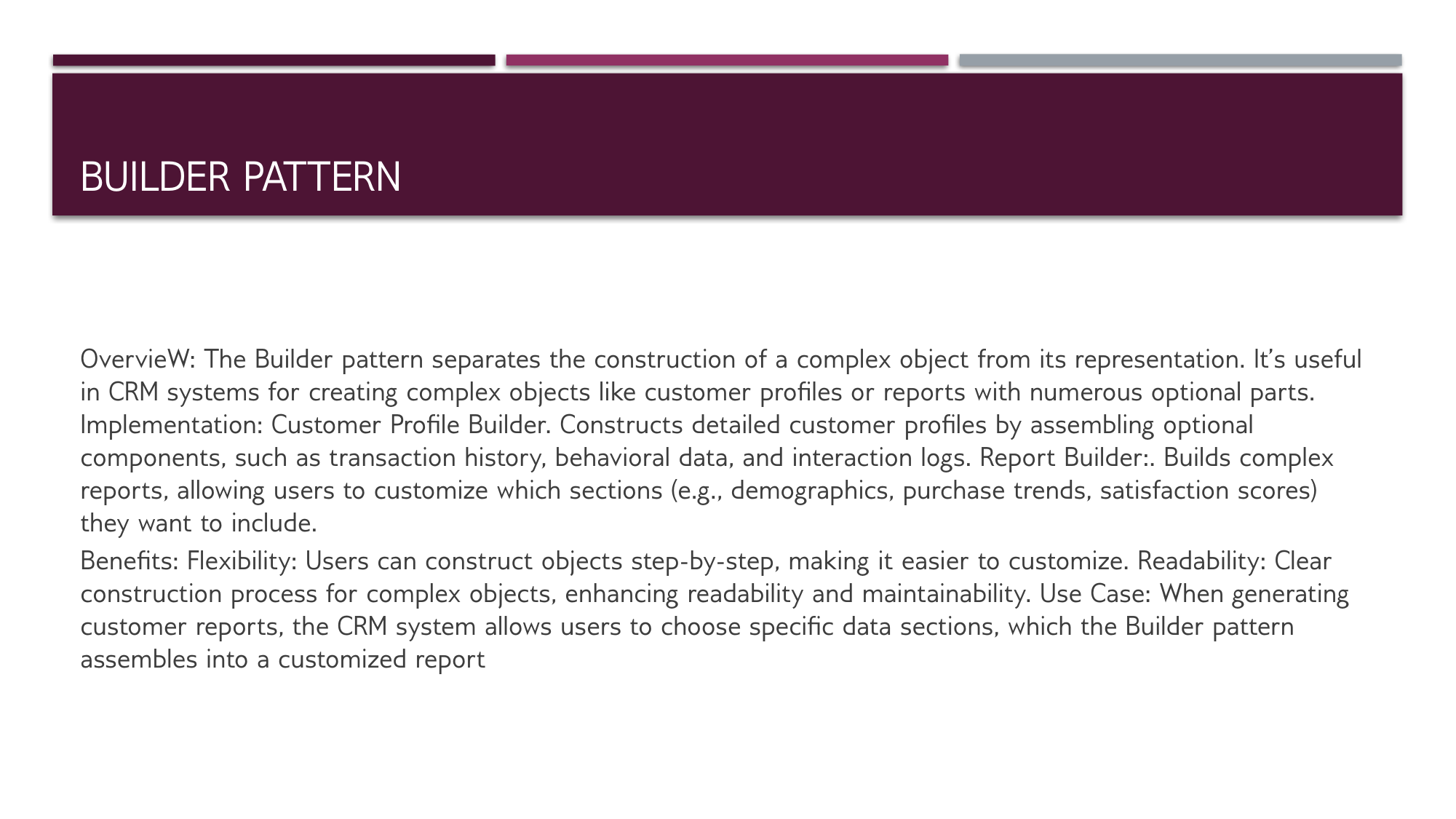

# Builder pattern

OvervieW: The Builder pattern separates the construction of a complex object from its representation. It’s useful in CRM systems for creating complex objects like customer profiles or reports with numerous optional parts. Implementation: Customer Profile Builder. Constructs detailed customer profiles by assembling optional components, such as transaction history, behavioral data, and interaction logs. Report Builder:. Builds complex reports, allowing users to customize which sections (e.g., demographics, purchase trends, satisfaction scores) they want to include.
Benefits: Flexibility: Users can construct objects step-by-step, making it easier to customize. Readability: Clear construction process for complex objects, enhancing readability and maintainability. Use Case: When generating customer reports, the CRM system allows users to choose specific data sections, which the Builder pattern assembles into a customized report